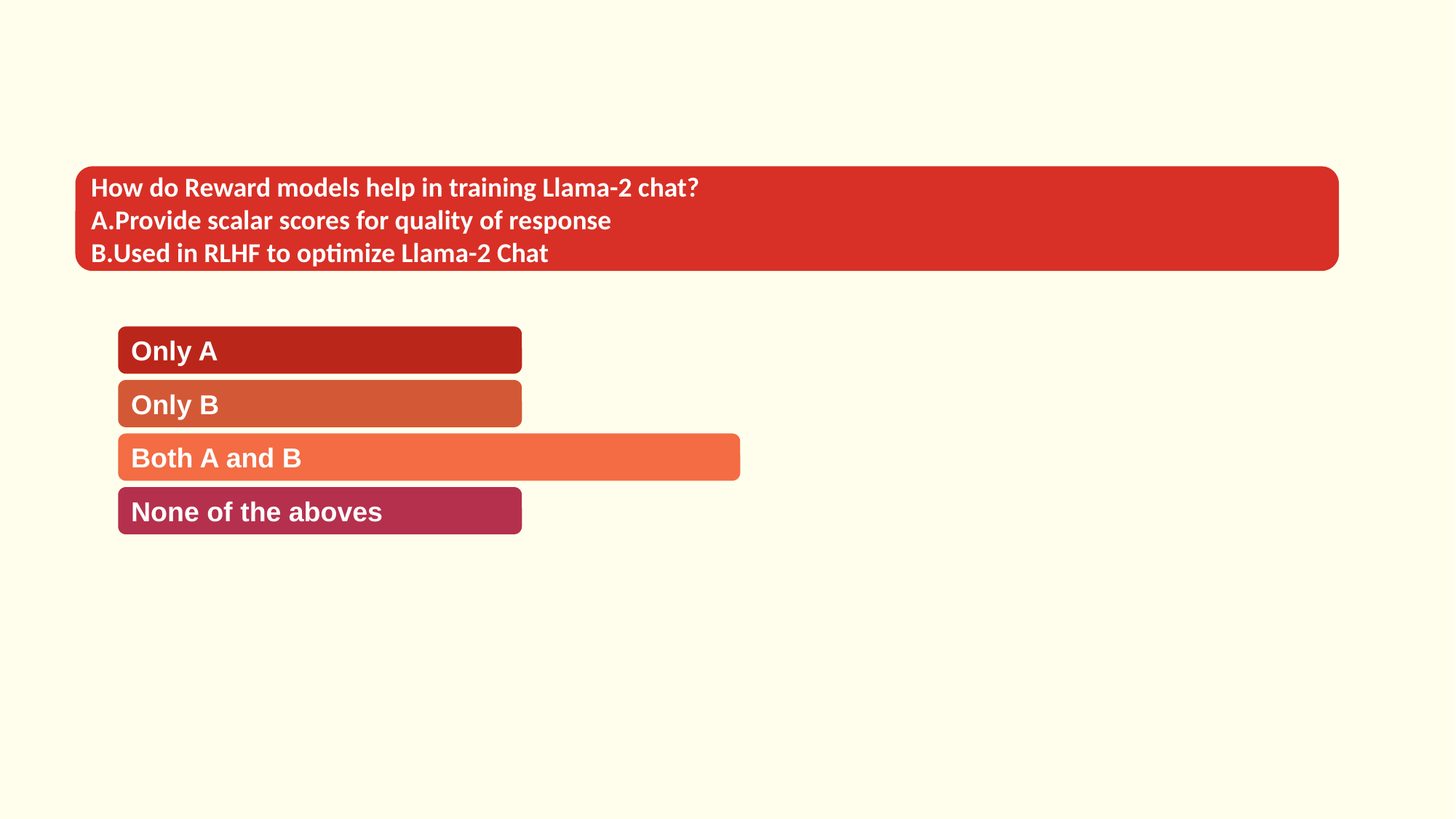

How do Reward models help in training Llama-2 chat?
A.Provide scalar scores for quality of response
B.Used in RLHF to optimize Llama-2 Chat
Only A
Only B
Both A and B
None of the aboves